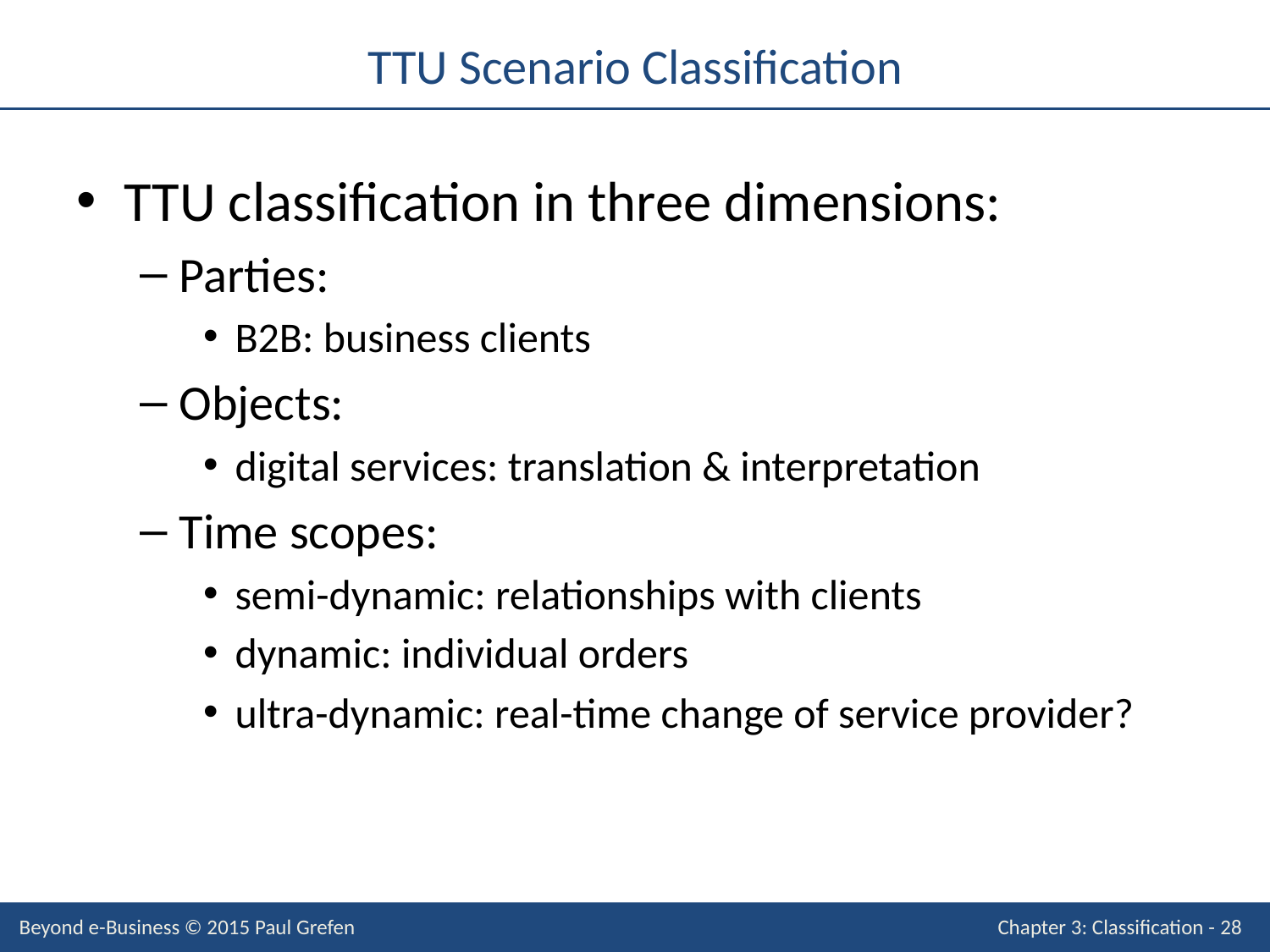

# TTU Scenario Classification
TTU classification in three dimensions:
Parties:
B2B: business clients
Objects:
digital services: translation & interpretation
Time scopes:
semi-dynamic: relationships with clients
dynamic: individual orders
ultra-dynamic: real-time change of service provider?
Beyond e-Business © 2015 Paul Grefen
Chapter 3: Classification - 28